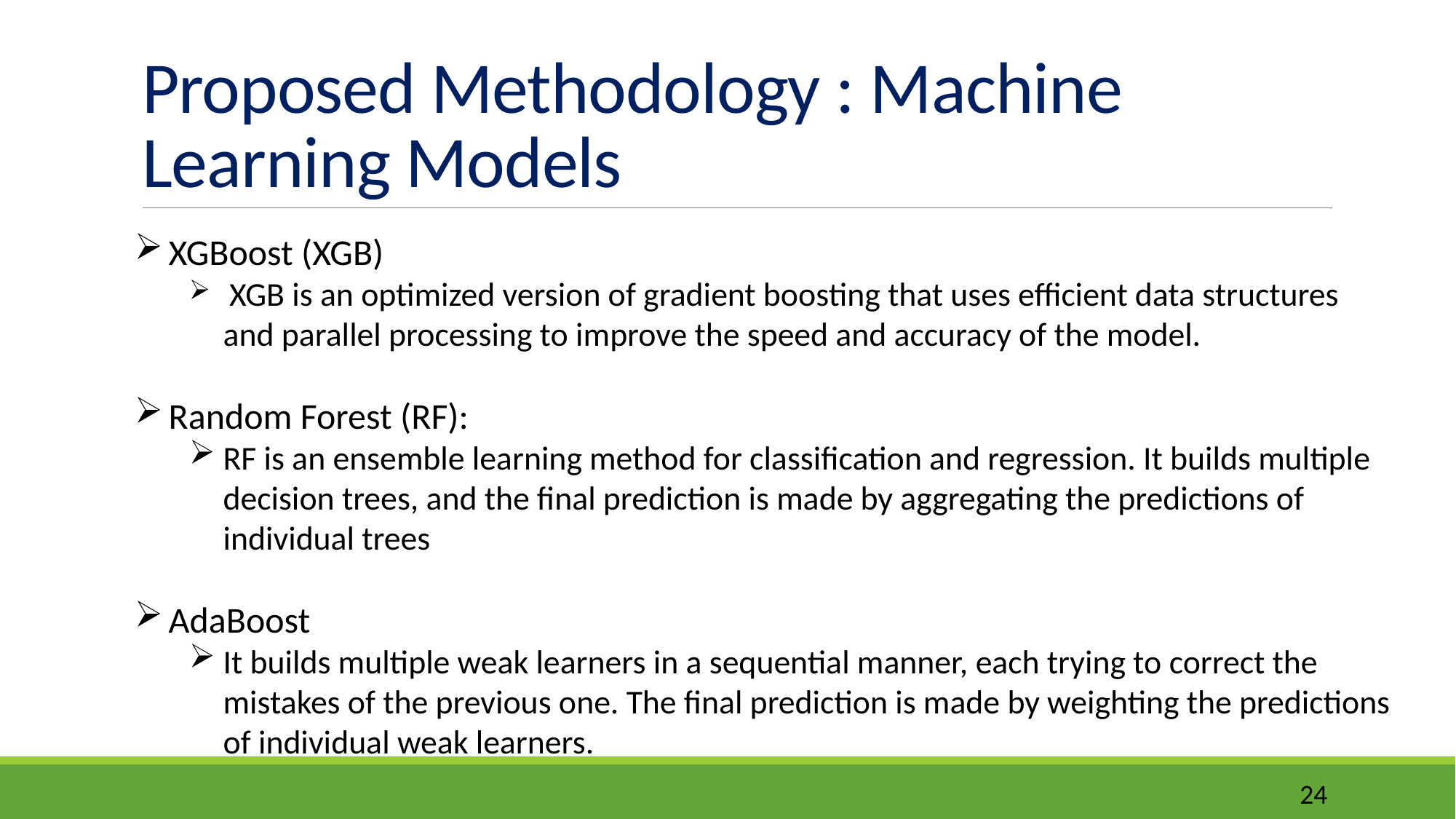

# Proposed Methodology : Machine Learning Models

XGBoost (XGB)
 XGB is an optimized version of gradient boosting that uses efficient data structures and parallel processing to improve the speed and accuracy of the model.

Random Forest (RF):
RF is an ensemble learning method for classification and regression. It builds multiple decision trees, and the final prediction is made by aggregating the predictions of individual trees

AdaBoost
It builds multiple weak learners in a sequential manner, each trying to correct the mistakes of the previous one. The final prediction is made by weighting the predictions of individual weak learners.
24